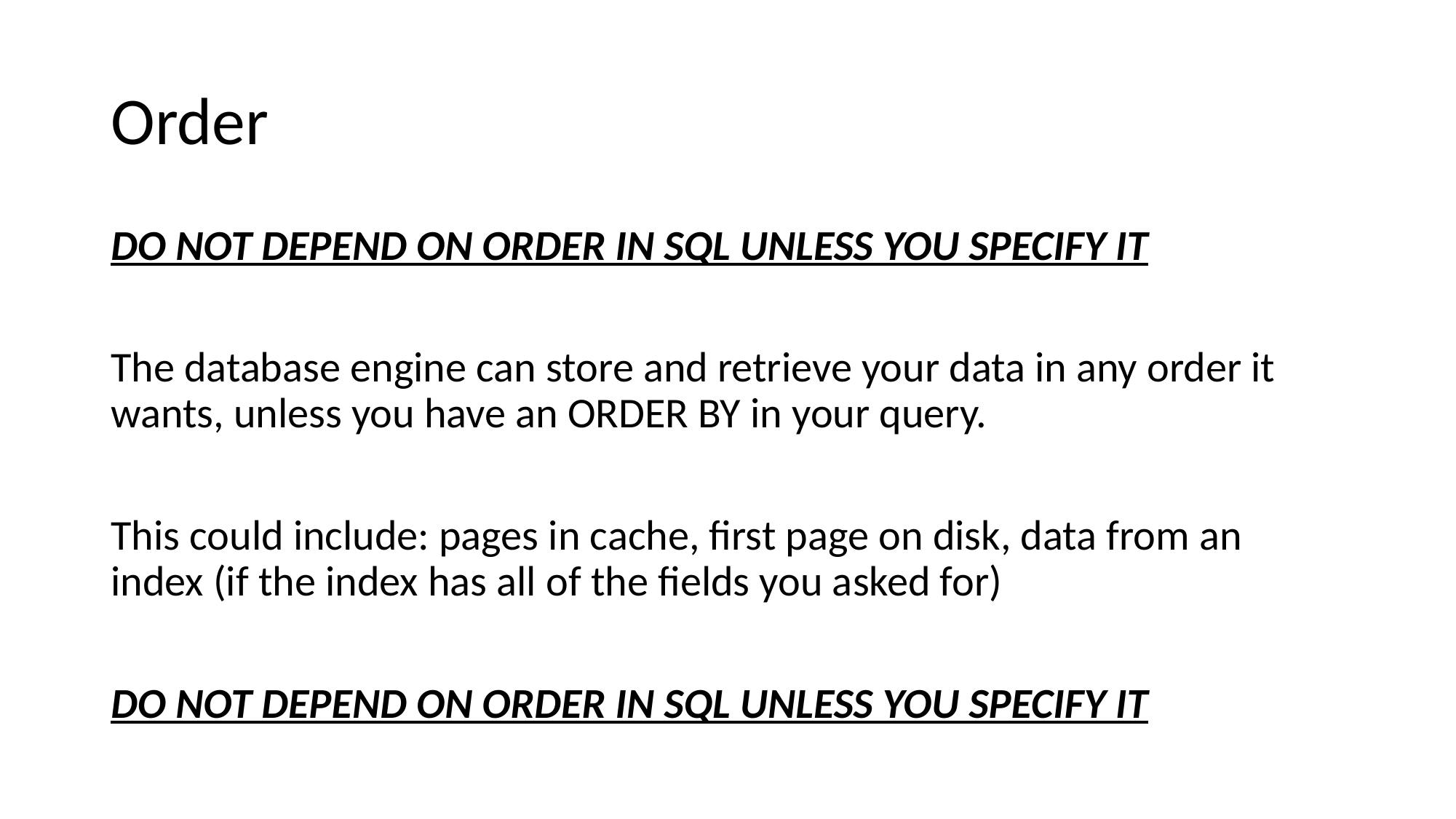

# Order
DO NOT DEPEND ON ORDER IN SQL UNLESS YOU SPECIFY IT

The database engine can store and retrieve your data in any order it wants, unless you have an ORDER BY in your query.

This could include: pages in cache, first page on disk, data from an index (if the index has all of the fields you asked for)

DO NOT DEPEND ON ORDER IN SQL UNLESS YOU SPECIFY IT